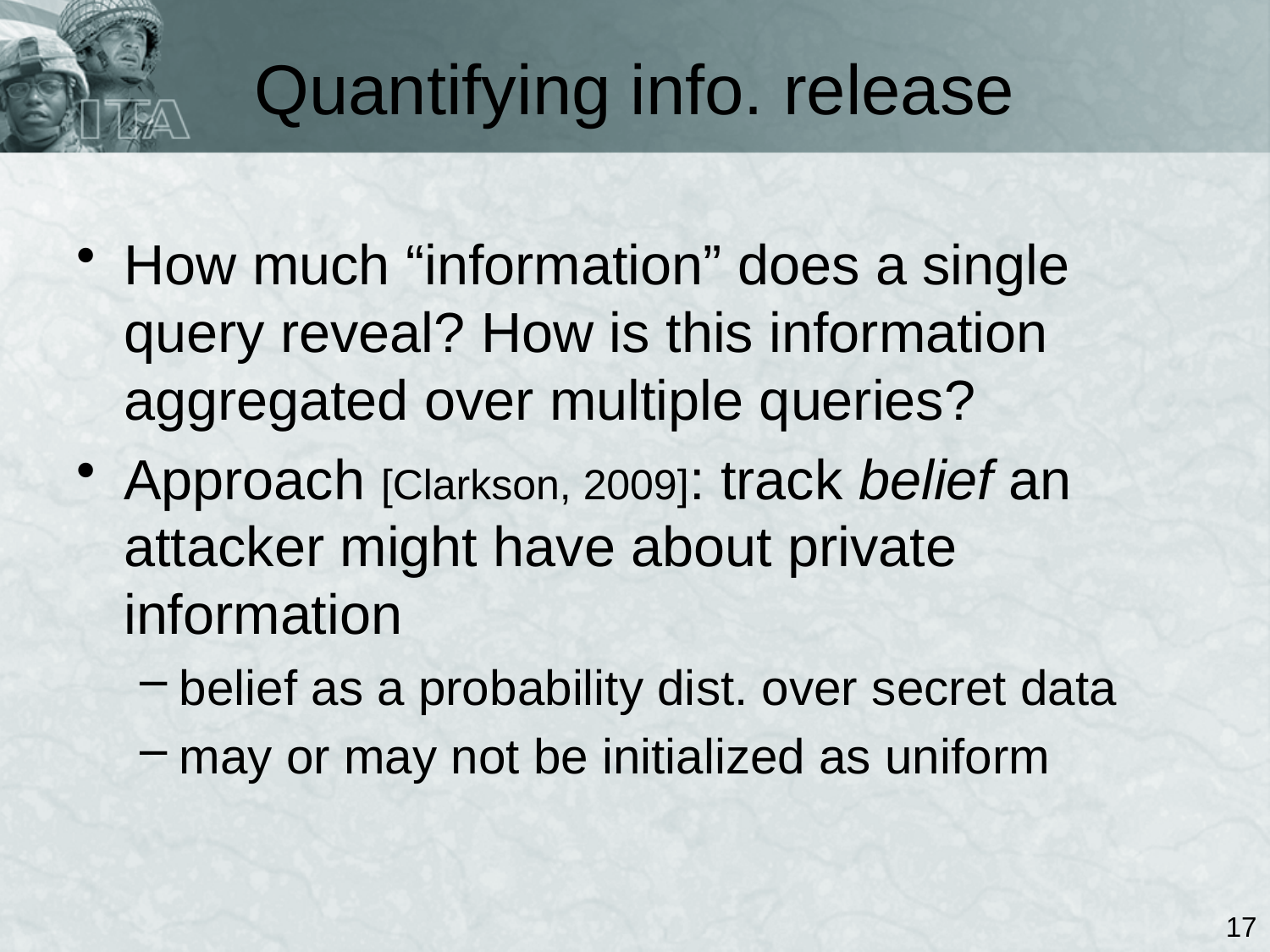

# Quantifying info. release
How much “information” does a single query reveal? How is this information aggregated over multiple queries?
Approach [Clarkson, 2009]: track belief an attacker might have about private information
belief as a probability dist. over secret data
may or may not be initialized as uniform

17